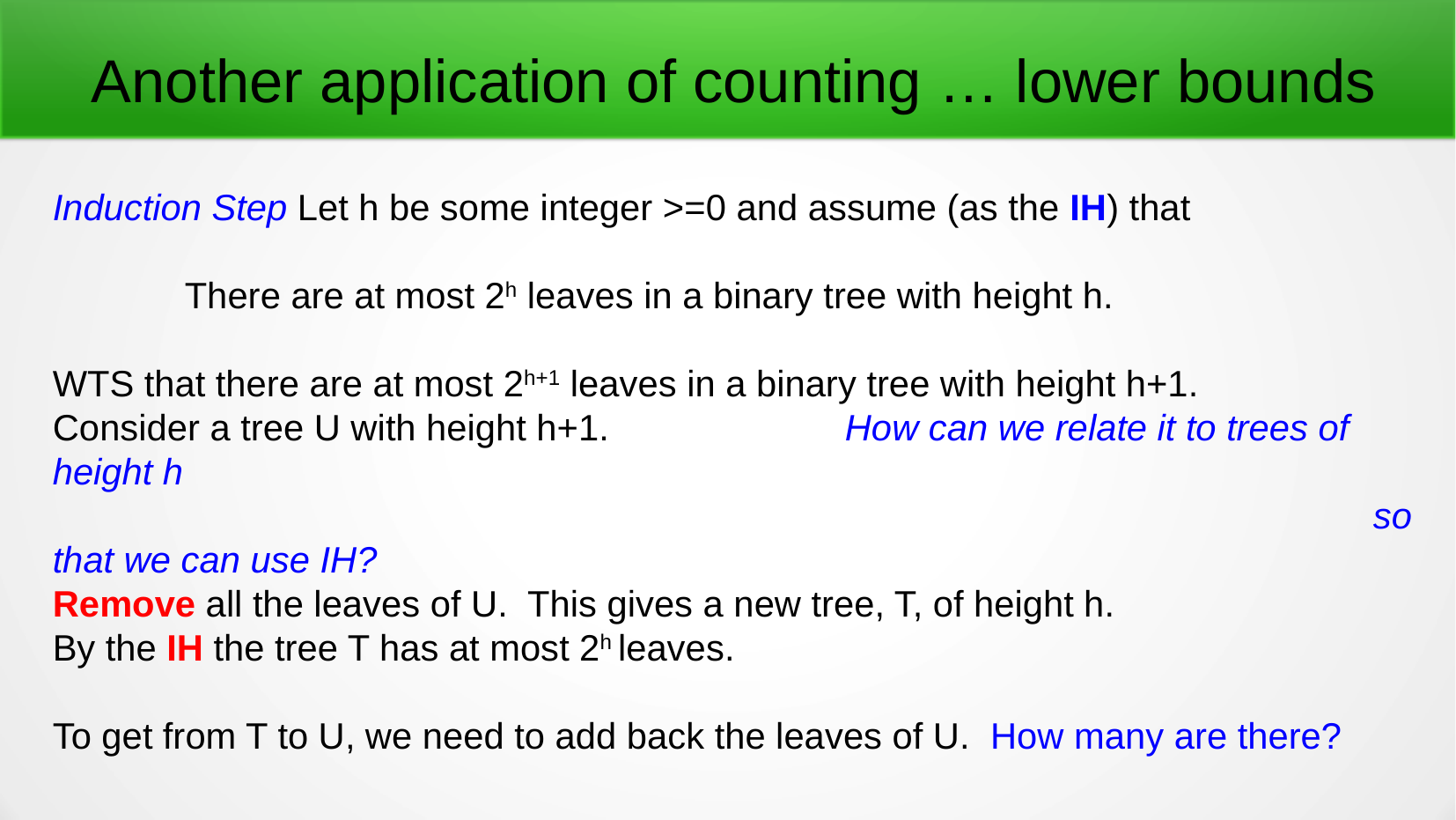

Another application of counting … lower bounds
Induction Step Let h be some integer >=0 and assume (as the IH) that

	There are at most 2h leaves in a binary tree with height h.

WTS that there are at most 2h+1 leaves in a binary tree with height h+1.
Consider a tree U with height h+1. 		How can we relate it to trees of height h
										so that we can use IH?
Remove all the leaves of U.  This gives a new tree, T, of height h.
By the IH the tree T has at most 2h leaves.

To get from T to U, we need to add back the leaves of U.  How many are there?